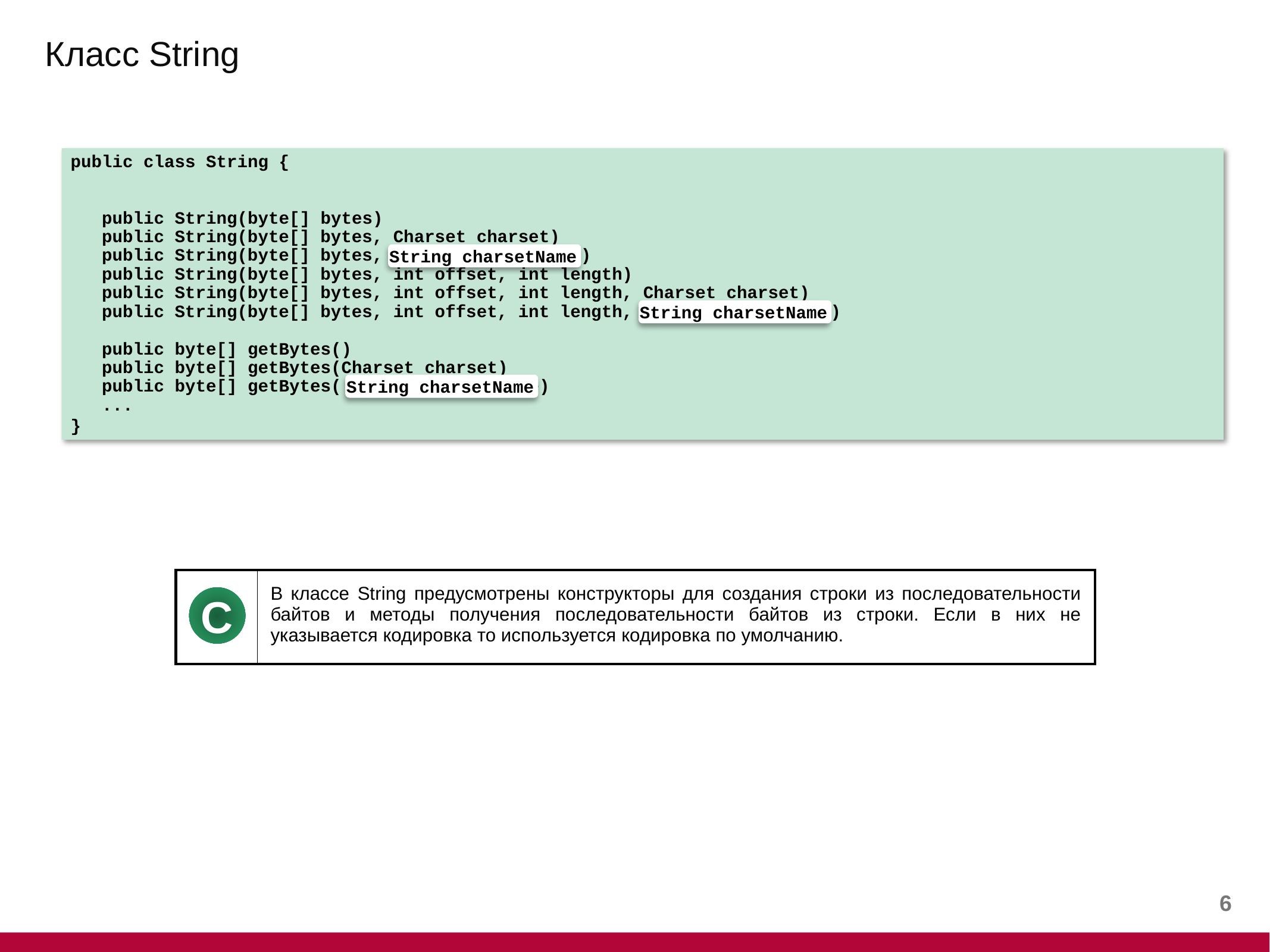

# Класс String
public class String {

   public String(byte[] bytes)
   public String(byte[] bytes, Charset charset)
   public String(byte[] bytes, String charsetName)
   public String(byte[] bytes, int offset, int length)
   public String(byte[] bytes, int offset, int length, Charset charset)
   public String(byte[] bytes, int offset, int length, String charsetName)

   public byte[] getBytes()
   public byte[] getBytes(Charset charset)
   public byte[] getBytes( String charsetName)
   ...
}
String charsetName
String charsetName
String charsetName
|  | В классе String предусмотрены конструкторы для создания строки из последовательности байтов и методы получения последовательности байтов из строки. Если в них не указывается кодировка то используется кодировка по умолчанию. |
| --- | --- |
C
6